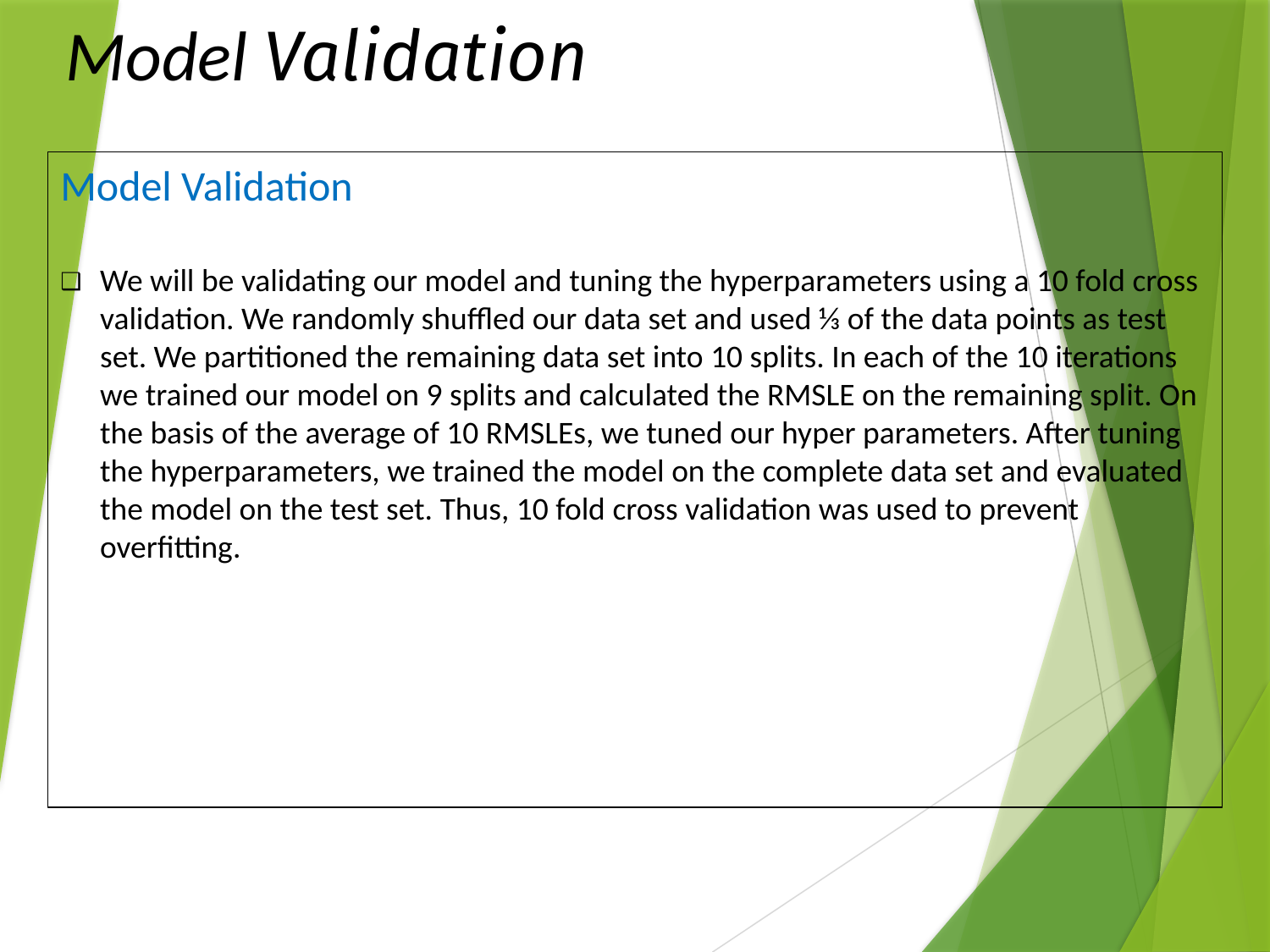

# Model Validation
Model Validation

We will be validating our model and tuning the hyperparameters using a 10 fold cross validation. We randomly shuffled our data set and used ⅓ of the data points as test set. We partitioned the remaining data set into 10 splits. In each of the 10 iterations we trained our model on 9 splits and calculated the RMSLE on the remaining split. On the basis of the average of 10 RMSLEs, we tuned our hyper parameters. After tuning the hyperparameters, we trained the model on the complete data set and evaluated the model on the test set. Thus, 10 fold cross validation was used to prevent overfitting.
Capstone Project Status Report - Oct-2018
Oct 14, 2018
30